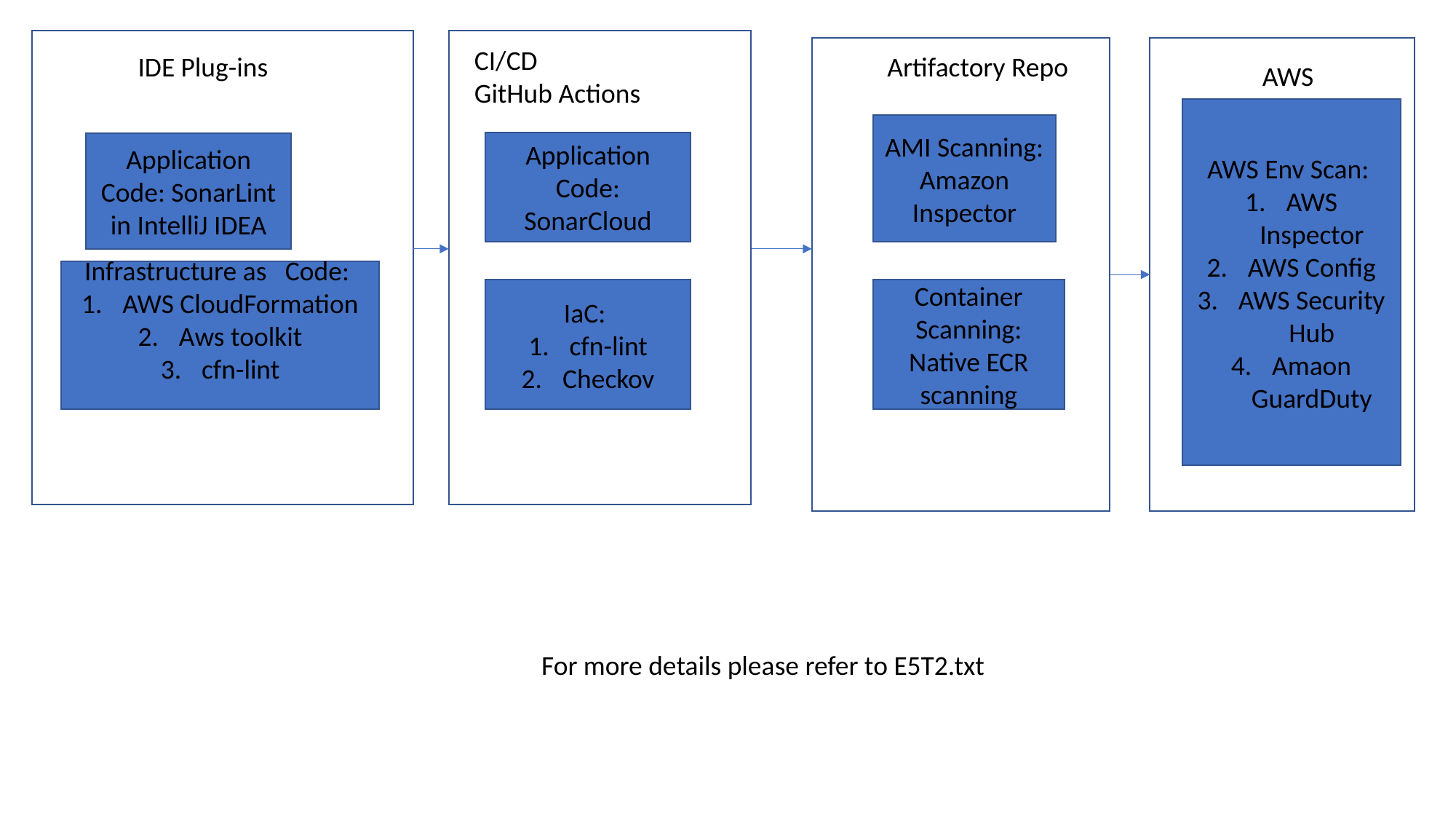

CI/CD
GitHub Actions

IDE Plug-ins

Artifactory Repo

AWS
AWS Env Scan:
AWS Inspector
AWS Config
AWS Security Hub
Amaon GuardDuty
AMI Scanning: Amazon Inspector
Application Code: SonarCloud
Application Code: SonarLint in IntelliJ IDEA
Infrastructure as   Code:
AWS CloudFormation
Aws toolkit
cfn-lint

IaC:
cfn-lint
Checkov
Container Scanning: Native ECR scanning
For more details please refer to E5T2.txt